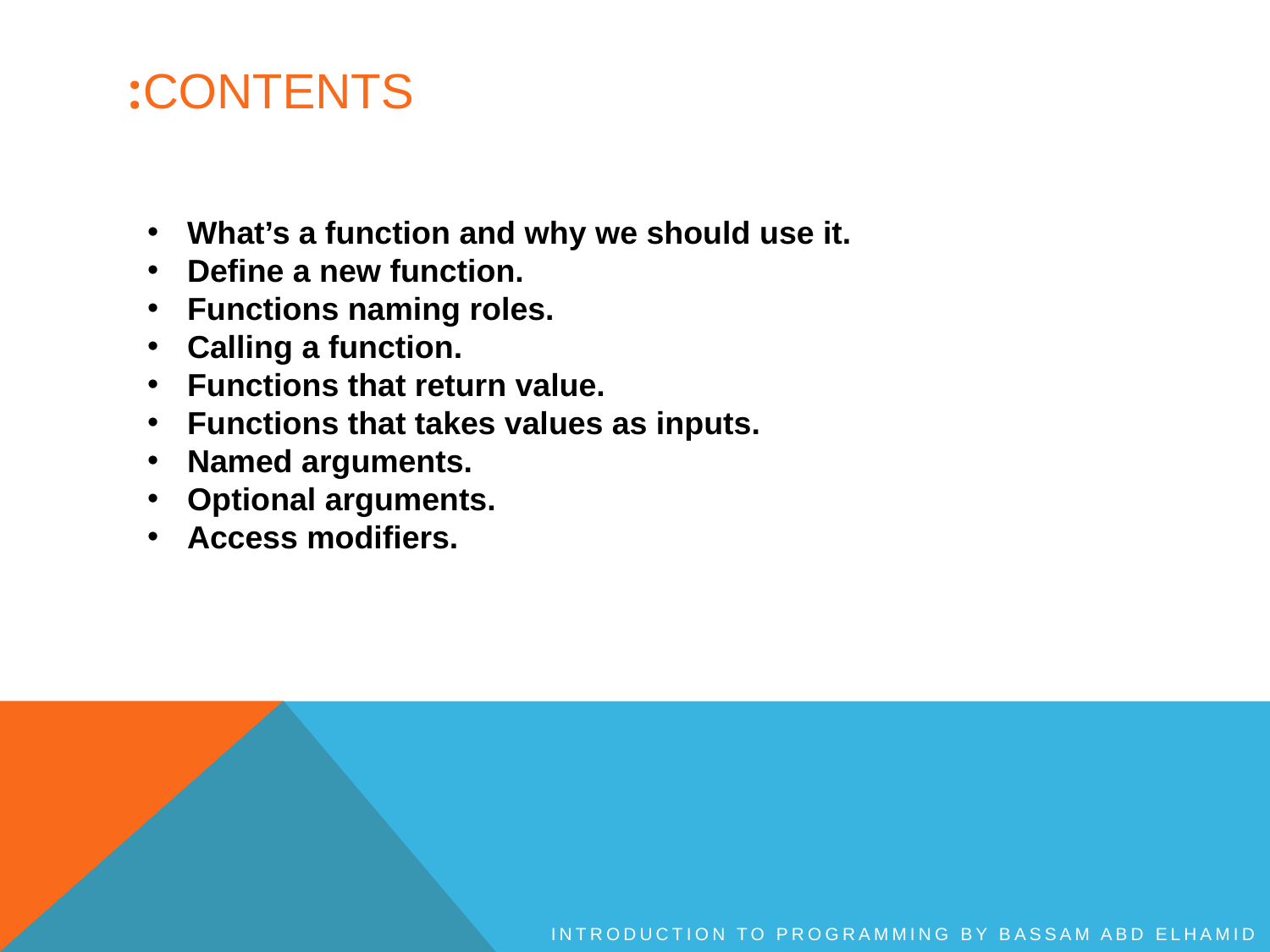

# Contents:
What’s a function and why we should use it.
Define a new function.
Functions naming roles.
Calling a function.
Functions that return value.
Functions that takes values as inputs.
Named arguments.
Optional arguments.
Access modifiers.
Introduction to Programming By Bassam Abd Elhamid